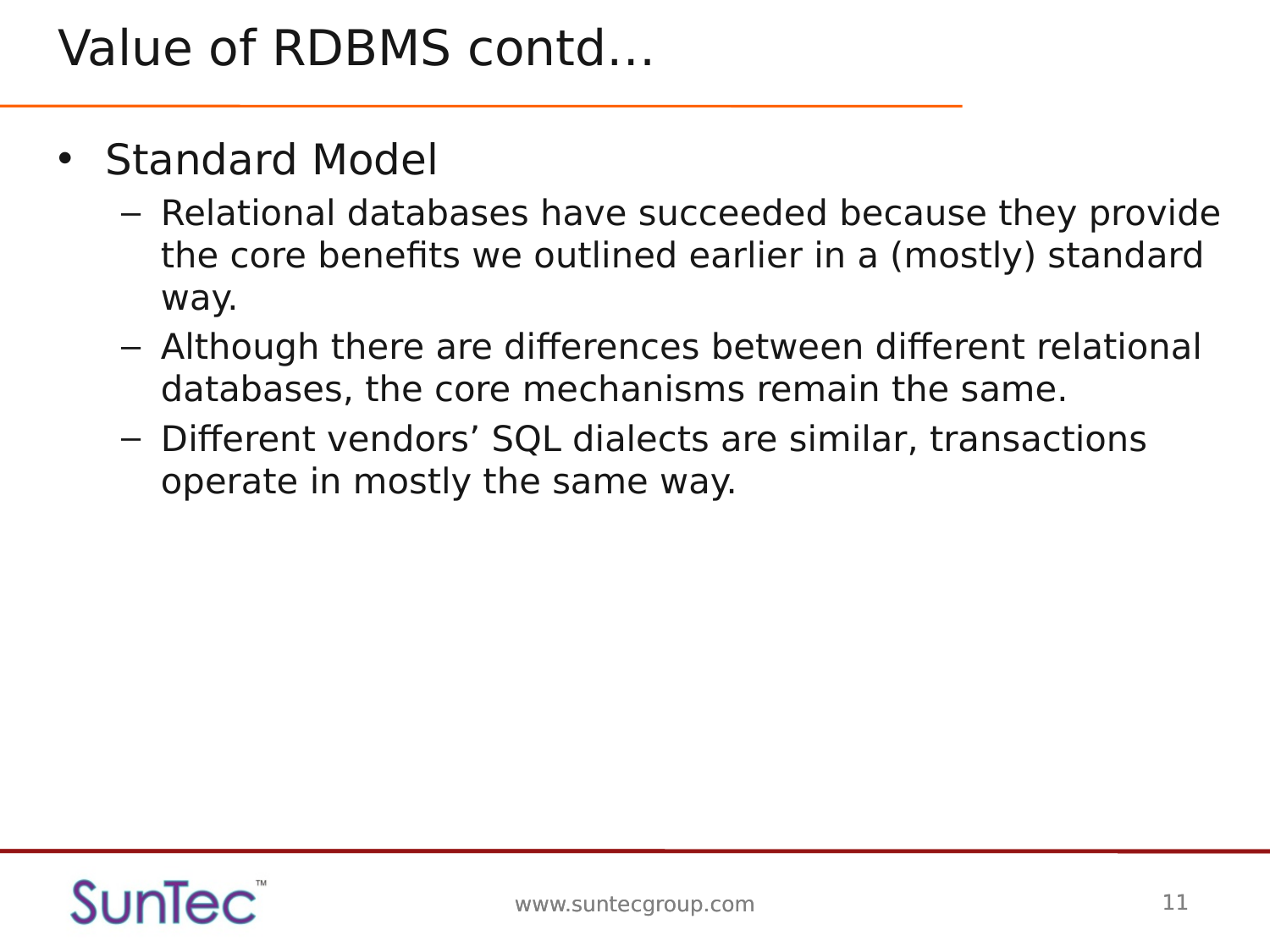

# Value of RDBMS contd…
Standard Model
Relational databases have succeeded because they provide the core benefits we outlined earlier in a (mostly) standard way.
Although there are differences between different relational databases, the core mechanisms remain the same.
Different vendors’ SQL dialects are similar, transactions operate in mostly the same way.